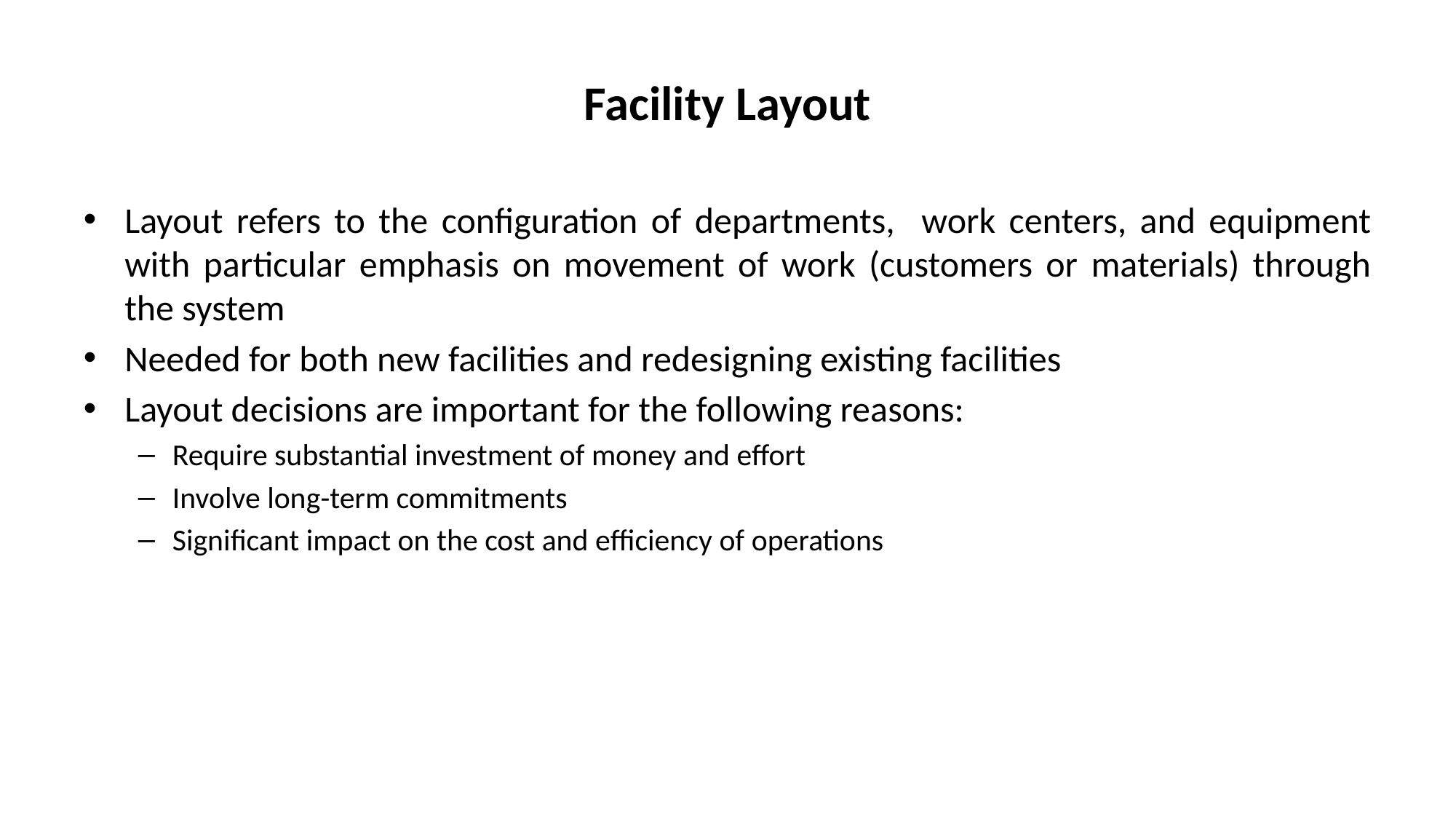

# Facility Layout
Layout refers to the configuration of departments,  work centers, and equipment with particular emphasis on movement of work (customers or materials) through the system
Needed for both new facilities and redesigning existing facilities
Layout decisions are important for the following reasons:
Require substantial investment of money and effort
Involve long-term commitments
Significant impact on the cost and efficiency of operations